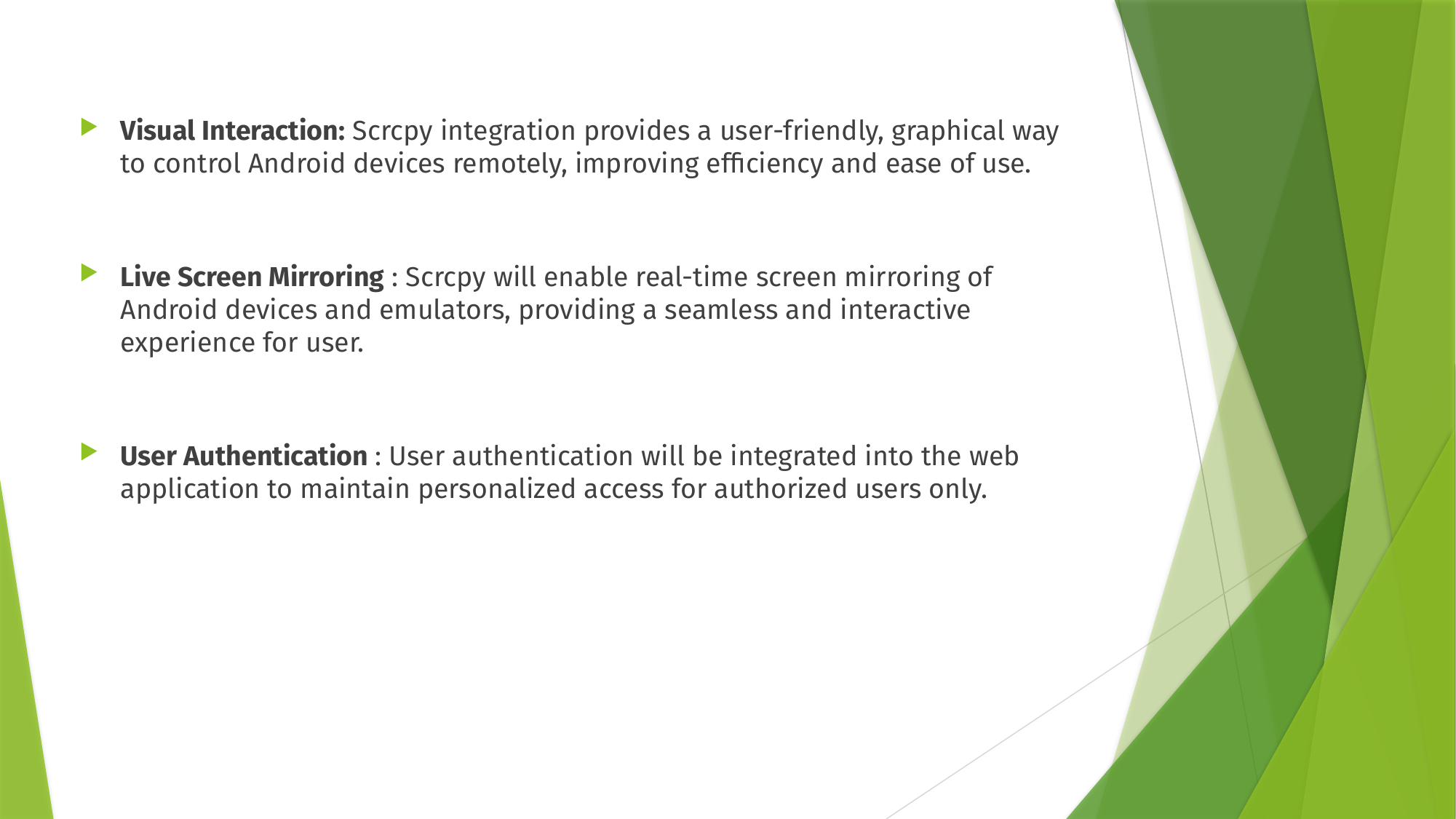

Visual Interaction: Scrcpy integration provides a user-friendly, graphical way to control Android devices remotely, improving efficiency and ease of use.
Live Screen Mirroring : Scrcpy will enable real-time screen mirroring of Android devices and emulators, providing a seamless and interactive experience for user.
User Authentication : User authentication will be integrated into the web application to maintain personalized access for authorized users only.